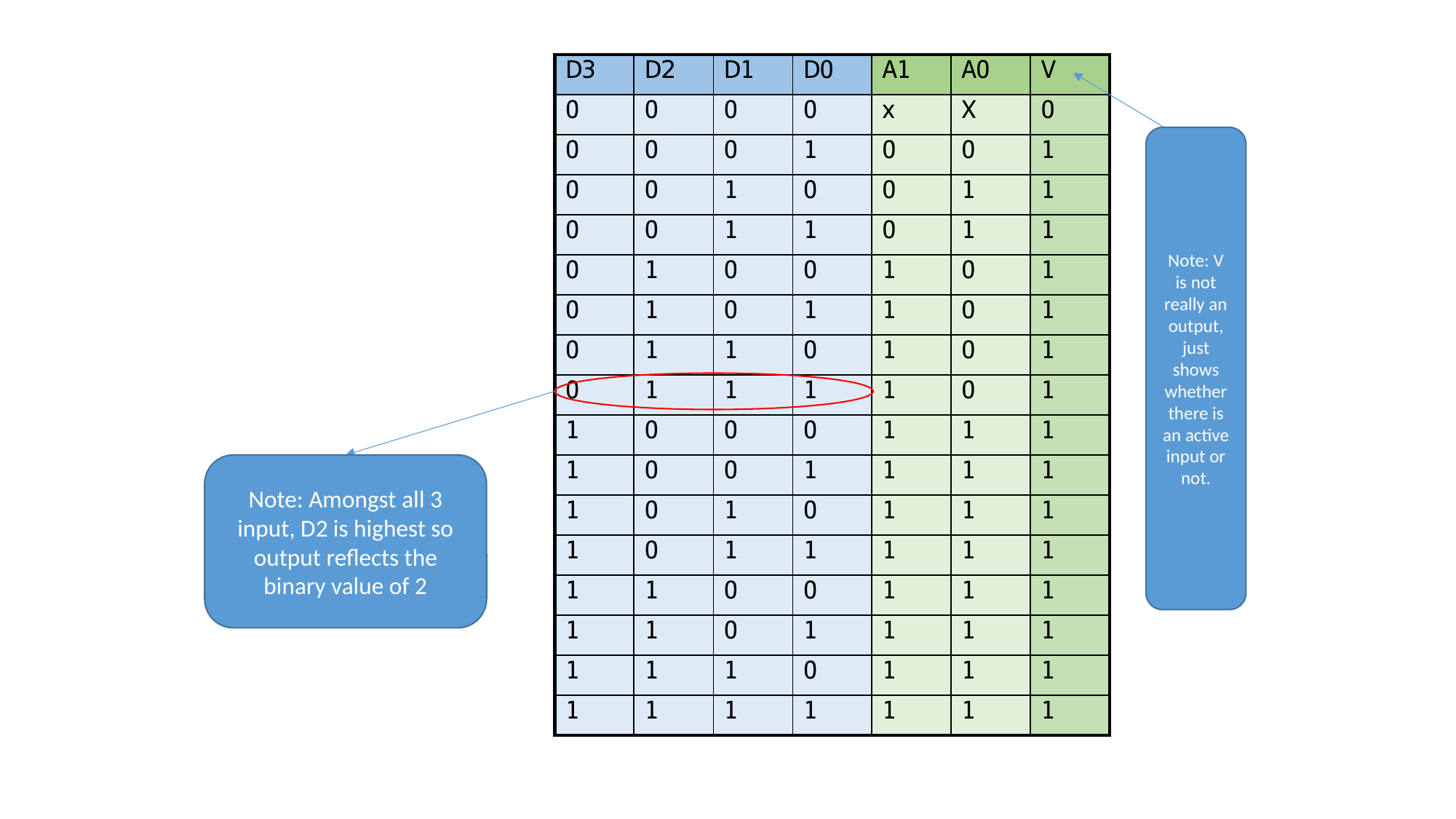

| D3 | D2 | D1 | D0 | A1 | A0 | V |
| --- | --- | --- | --- | --- | --- | --- |
| 0 | 0 | 0 | 0 | x | X | 0 |
| 0 | 0 | 0 | 1 | 0 | 0 | 1 |
| 0 | 0 | 1 | 0 | 0 | 1 | 1 |
| 0 | 0 | 1 | 1 | 0 | 1 | 1 |
| 0 | 1 | 0 | 0 | 1 | 0 | 1 |
| 0 | 1 | 0 | 1 | 1 | 0 | 1 |
| 0 | 1 | 1 | 0 | 1 | 0 | 1 |
| 0 | 1 | 1 | 1 | 1 | 0 | 1 |
| 1 | 0 | 0 | 0 | 1 | 1 | 1 |
| 1 | 0 | 0 | 1 | 1 | 1 | 1 |
| 1 | 0 | 1 | 0 | 1 | 1 | 1 |
| 1 | 0 | 1 | 1 | 1 | 1 | 1 |
| 1 | 1 | 0 | 0 | 1 | 1 | 1 |
| 1 | 1 | 0 | 1 | 1 | 1 | 1 |
| 1 | 1 | 1 | 0 | 1 | 1 | 1 |
| 1 | 1 | 1 | 1 | 1 | 1 | 1 |
Note: V is not really an output, just shows whether there is an active input or not.

Note: Amongst all 3 input, D2 is highest so output reflects the binary value of 2